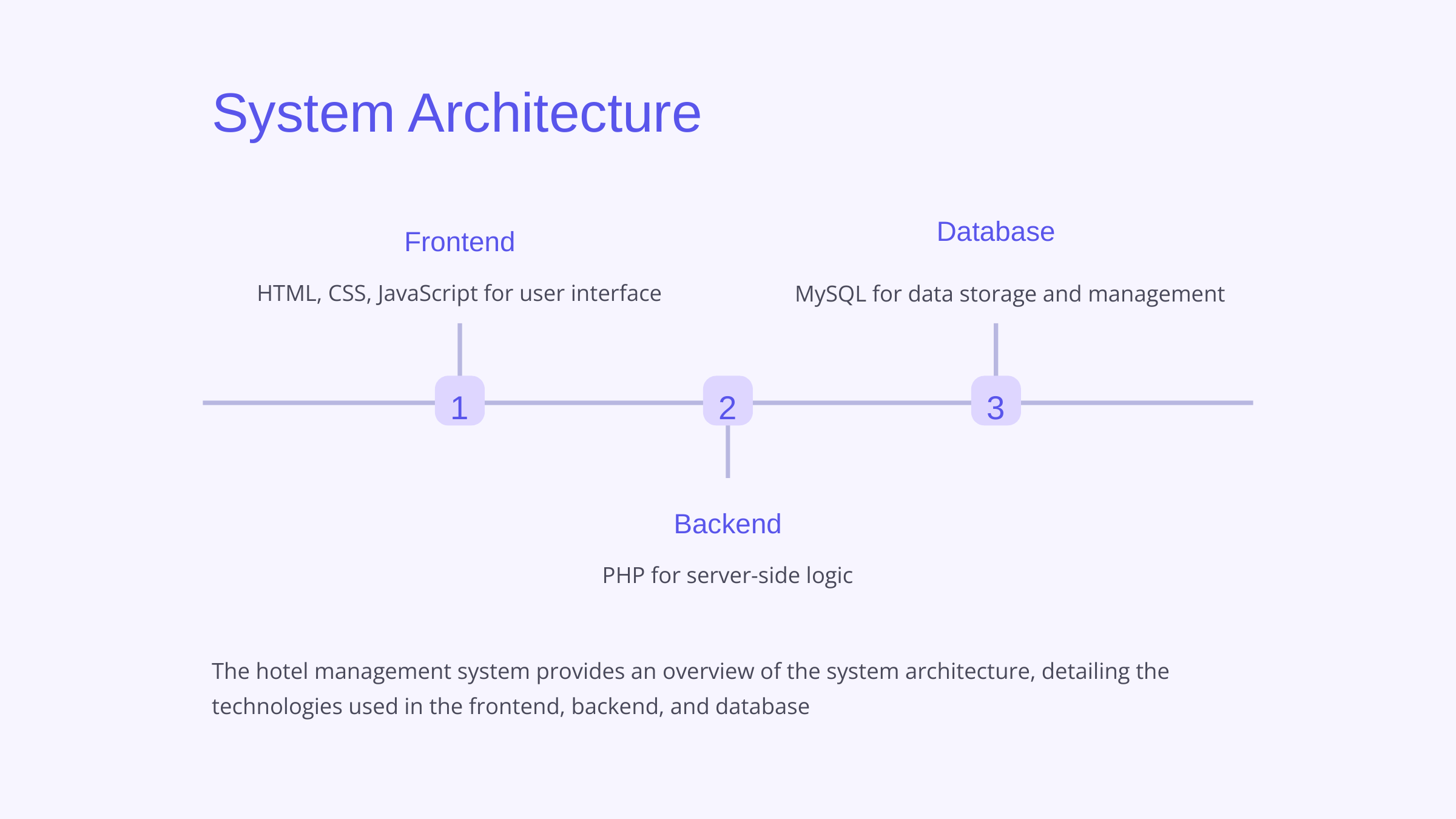

System Architecture
Database
Frontend
HTML, CSS, JavaScript for user interface
MySQL for data storage and management

1
2
3

Backend
PHP for server-side logic
The hotel management system provides an overview of the system architecture, detailing the technologies used in the frontend, backend, and database